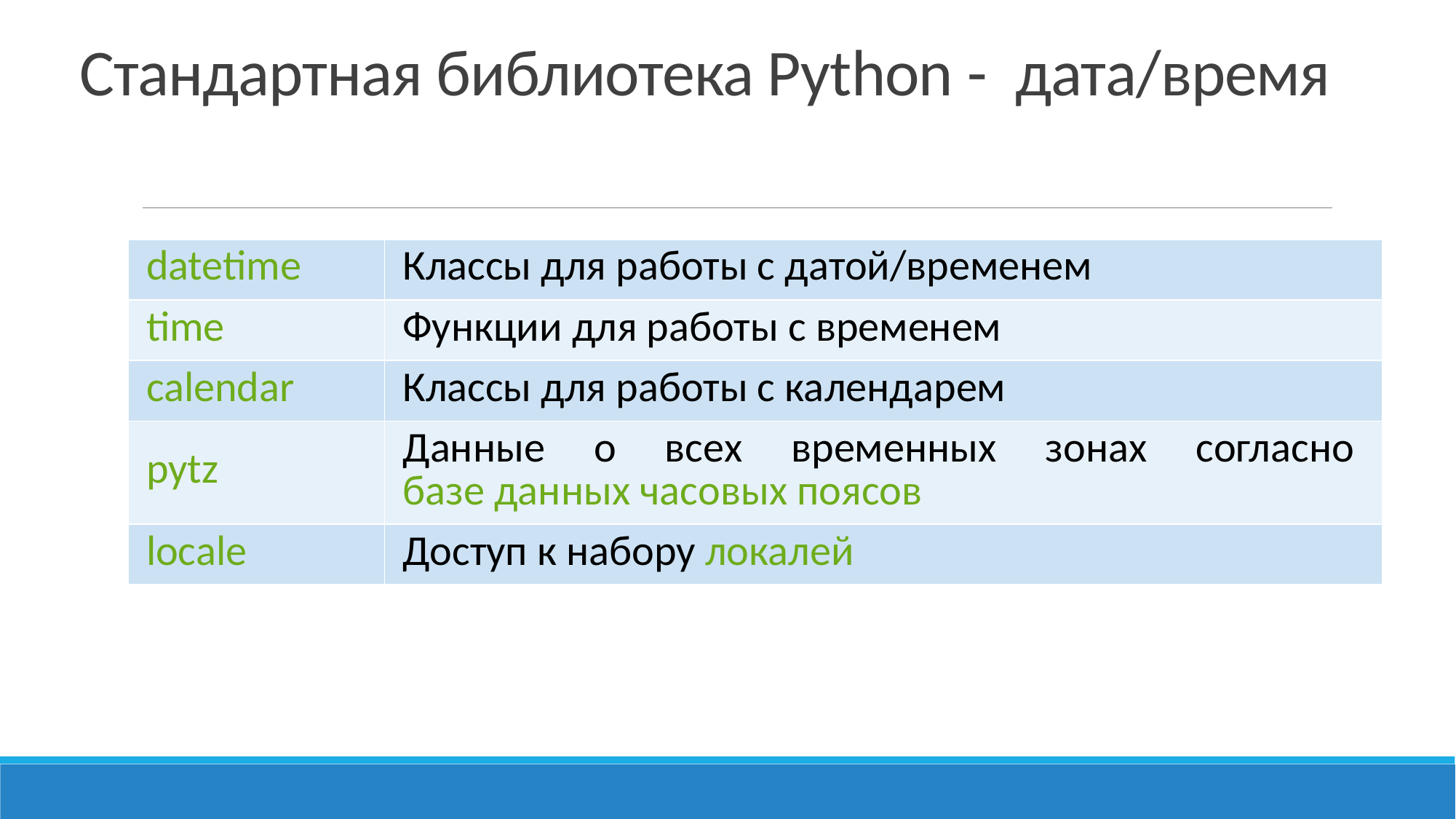

Стандартная библиотека Python -  дата/время
| datetime | Классы для работы с датой/временем |
| --- | --- |
| time | Функции для работы с временем |
| calendar | Классы для работы с календарем |
| pytz | Данные о всех временных зонах согласно базе данных часовых поясов |
| locale | Доступ к набору локалей |